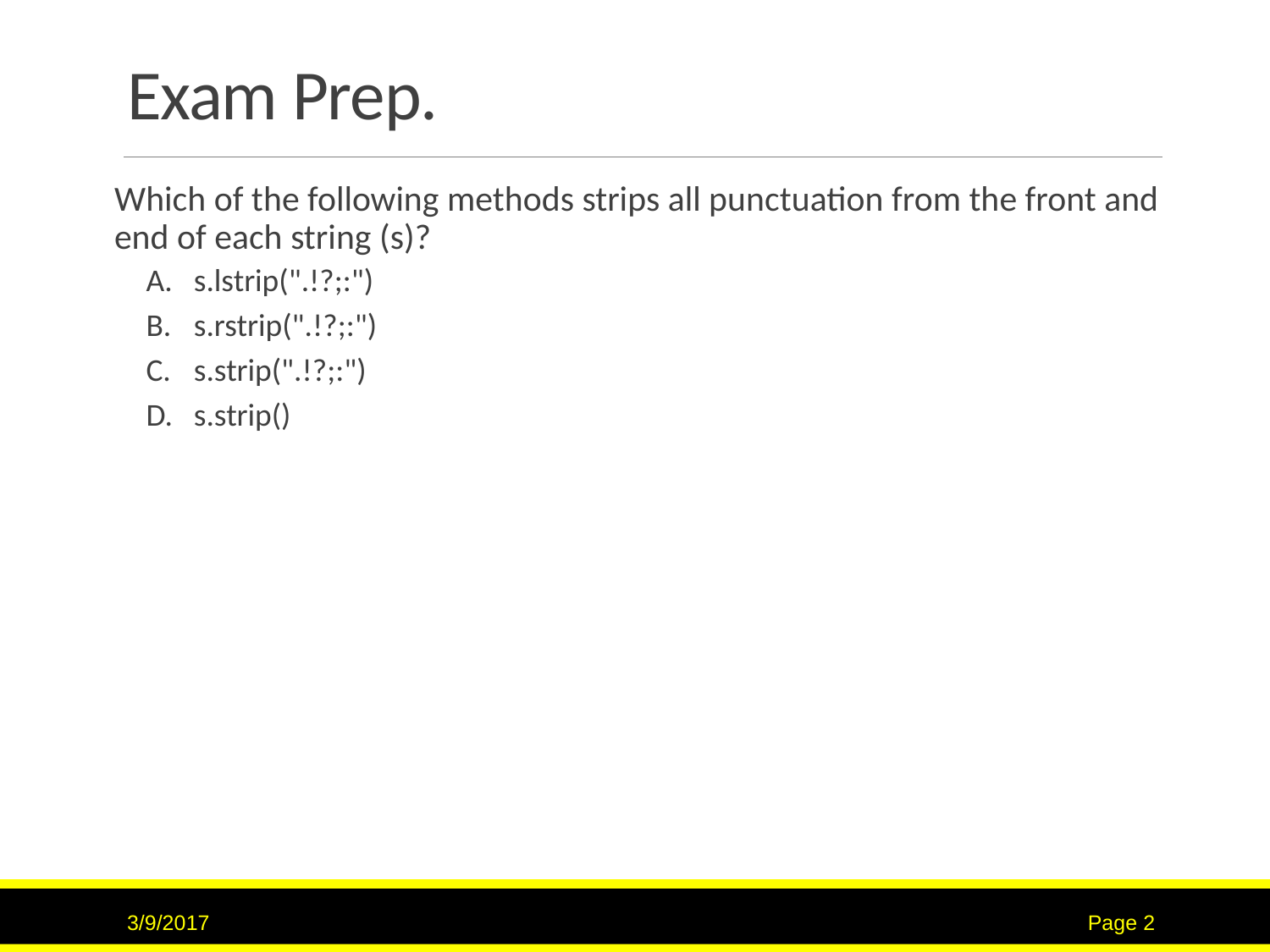

# Exam Prep.
Which of the following methods strips all punctuation from the front and end of each string (s)?
s.lstrip(".!?;:")
s.rstrip(".!?;:")
s.strip(".!?;:")
s.strip()

3/9/2017
Page 2